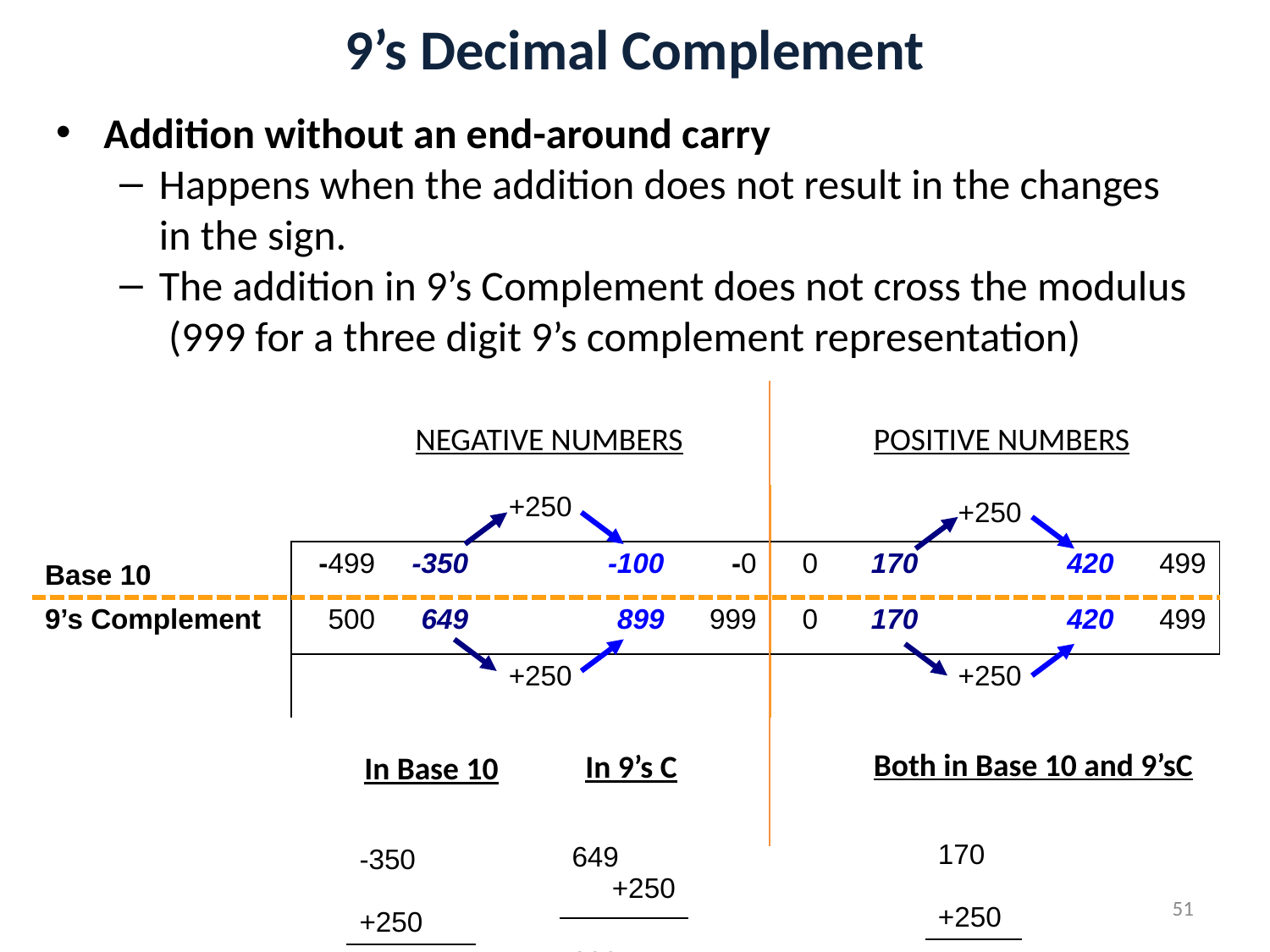

# 9’s Decimal Complement
Addition without an end-around carry
Happens when the addition does not result in the changes in the sign.
The addition in 9’s Complement does not cross the modulus  (999 for a three digit 9’s complement representation)
NEGATIVE NUMBERS
POSITIVE NUMBERS
| Base 10 |  |  | +250 |  |  |  |  | +250 |  |  |
| --- | --- | --- | --- | --- | --- | --- | --- | --- | --- | --- |
|  | -499 | -350 |  | -100 | -0 | 0 | 170 |  | 420 | 499 |
| 9’s Complement | 500 | 649 |  | 899 | 999 | 0 | 170 |  | 420 | 499 |
|  |  |  | +250 |  |  |  |  | +250 |  |  |

Both in Base 10 and 9’sC
In 9’s C
In Base 10
| 170 +250 |
| --- |
| 420 |
|  |
| 649 +250 |
| --- |
| 899 |
|  |
| -350 +250 |
| --- |
| -100 |
|  |
51